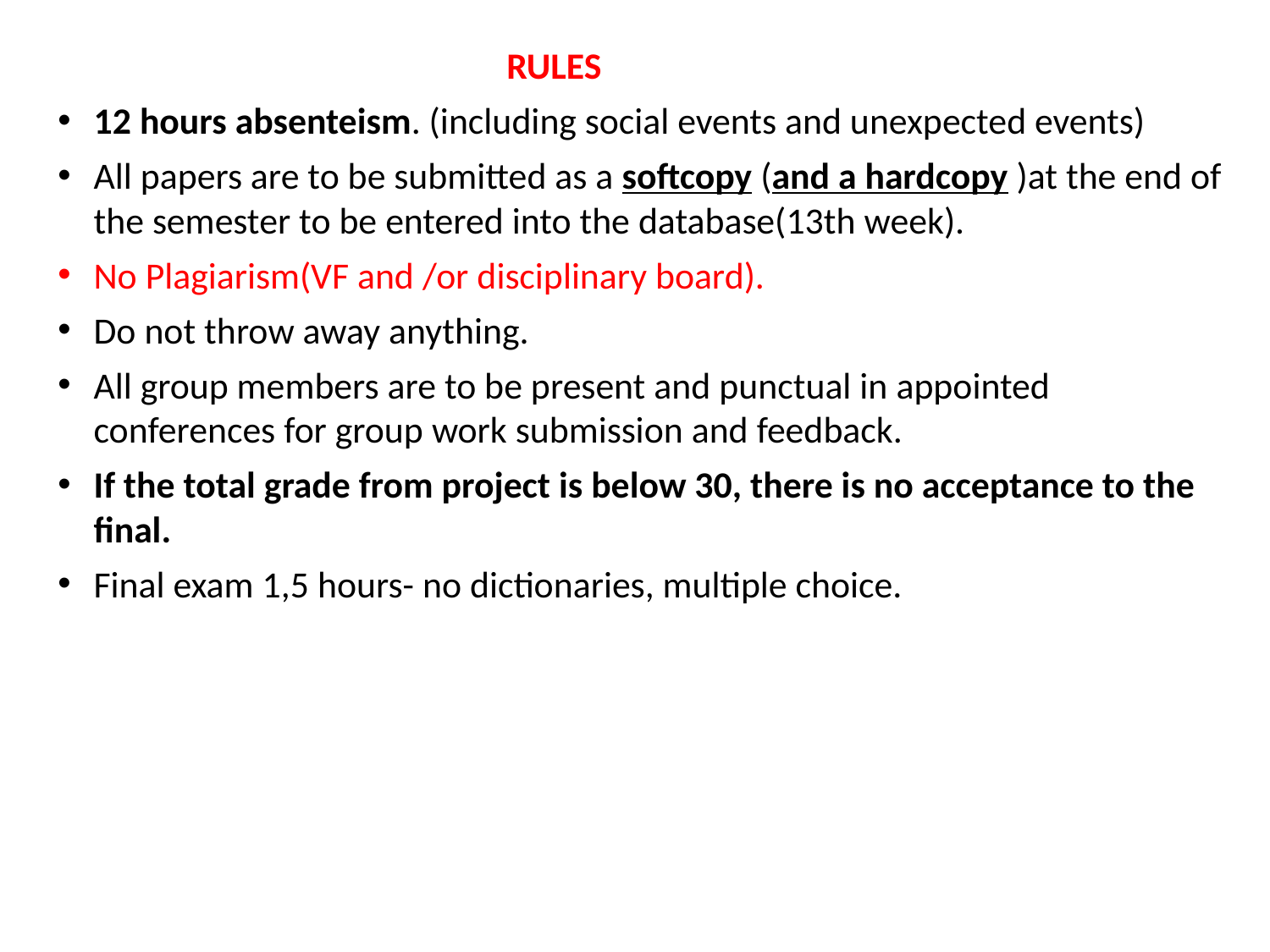

RULES
12 hours absenteism. (including social events and unexpected events)
All papers are to be submitted as a softcopy (and a hardcopy )at the end of the semester to be entered into the database(13th week).
No Plagiarism(VF and /or disciplinary board).
Do not throw away anything.
All group members are to be present and punctual in appointed conferences for group work submission and feedback.
If the total grade from project is below 30, there is no acceptance to the final.
Final exam 1,5 hours- no dictionaries, multiple choice.